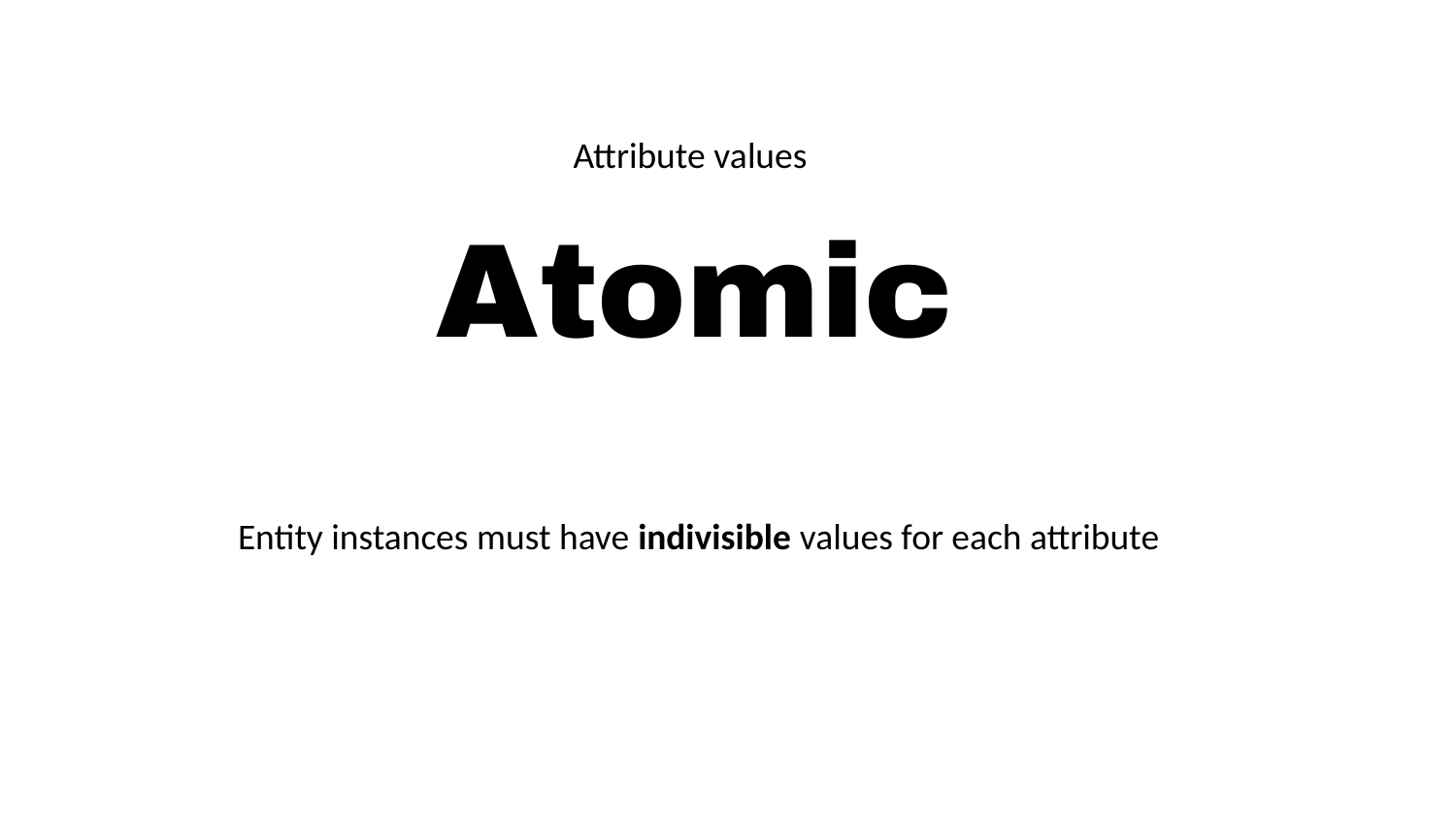

Attribute values
Atomic
Entity instances must have indivisible values for each attribute